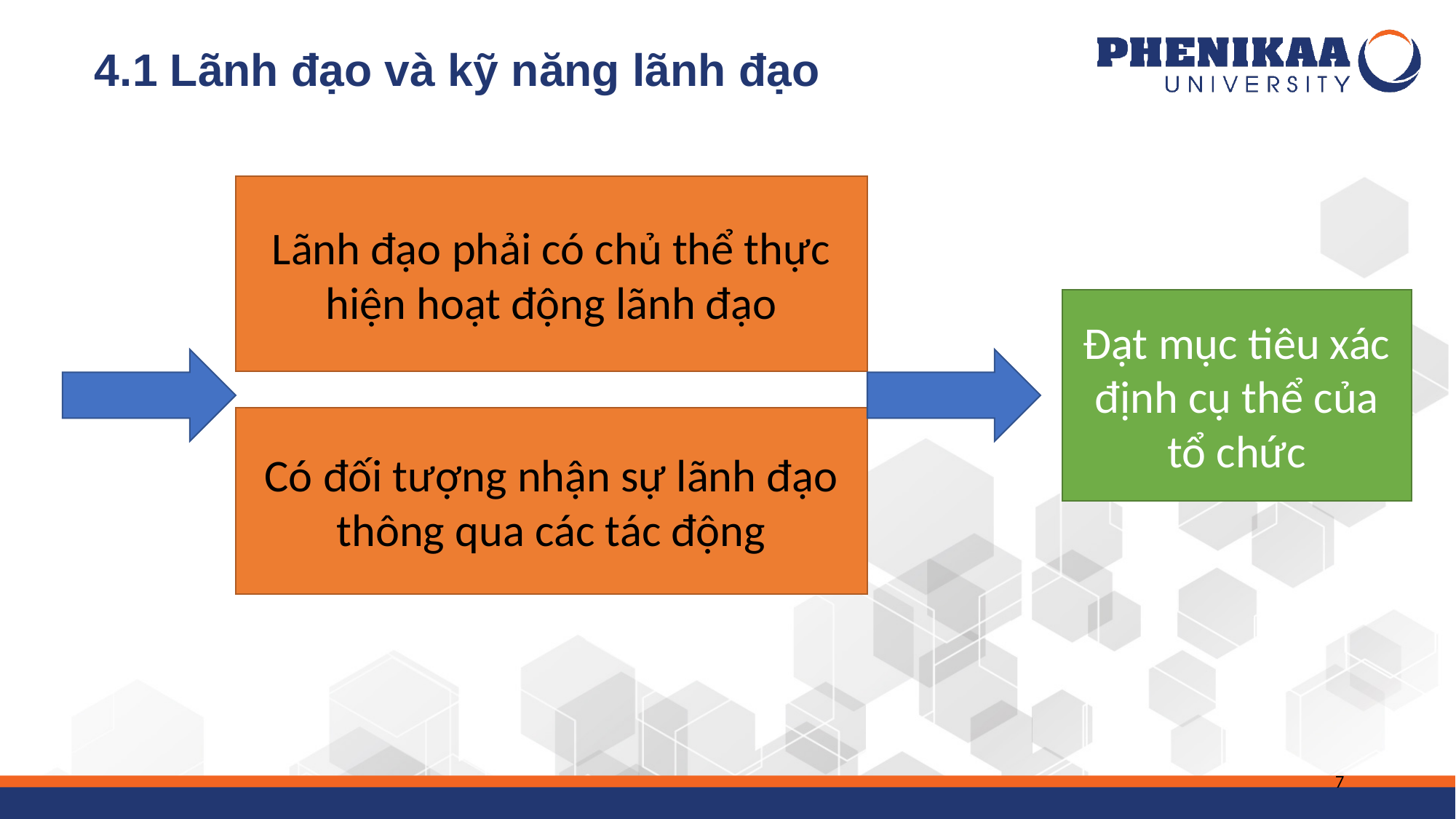

# 4.1 Lãnh đạo và kỹ năng lãnh đạo
Lãnh đạo phải có chủ thể thực hiện hoạt động lãnh đạo
Đạt mục tiêu xác định cụ thể của tổ chức

Có đối tượng nhận sự lãnh đạo thông qua các tác động
7